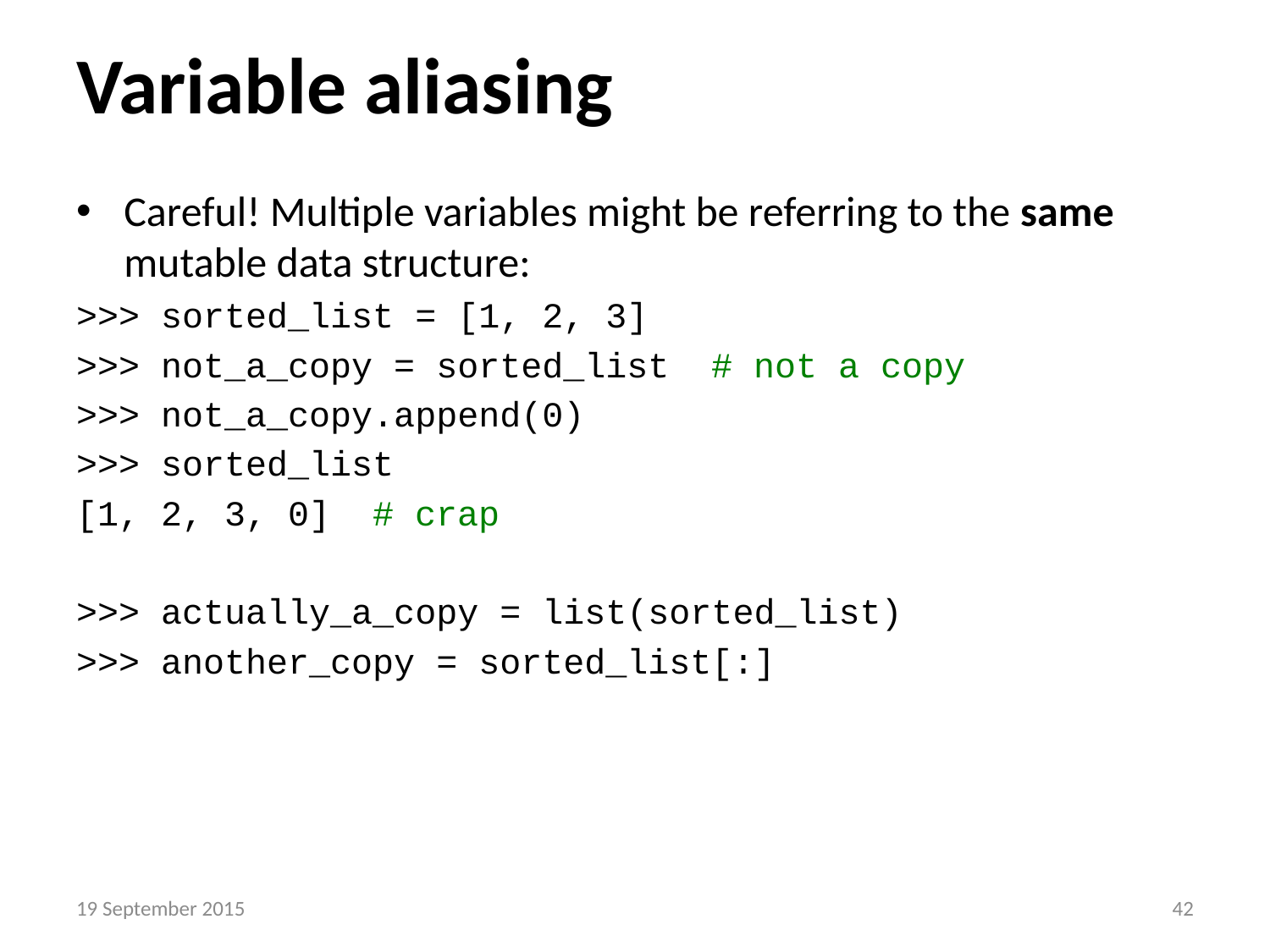

# Variable aliasing
Careful! Multiple variables might be referring to the same mutable data structure:
>>> sorted_list = [1, 2, 3]
>>> not_a_copy = sorted_list  # not a copy
>>> not_a_copy.append(0)
>>> sorted_list
[1, 2, 3, 0]  # crap

>>> actually_a_copy = list(sorted_list)
>>> another_copy = sorted_list[:]

19 September 2015
42